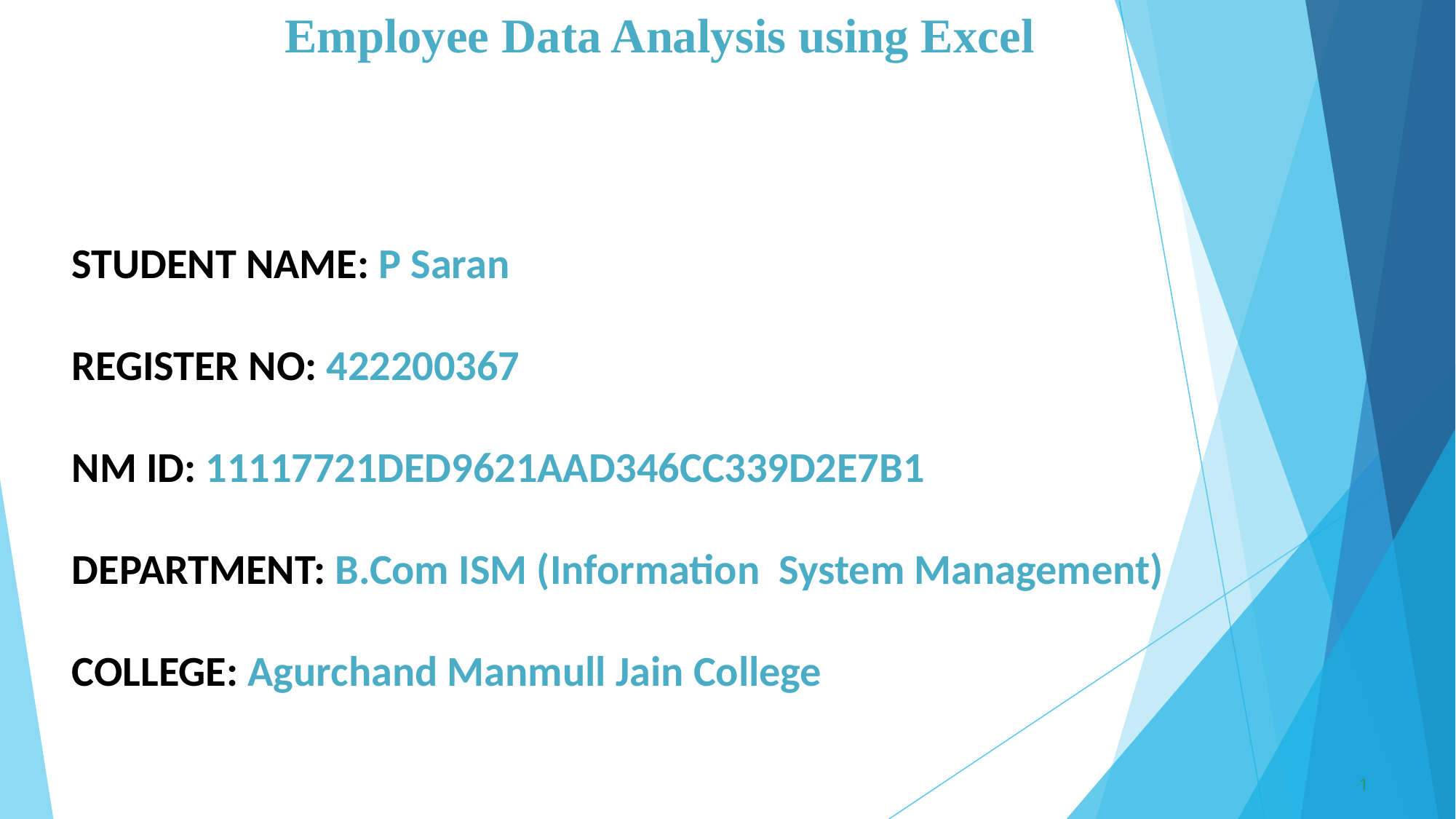

# Employee Data Analysis using Excel
STUDENT NAME: P Saran

REGISTER NO: 422200367

NM ID: 11117721DED9621AAD346CC339D2E7B1

DEPARTMENT: B.Com ISM (Information  System Management)

COLLEGE: Agurchand Manmull Jain College

1